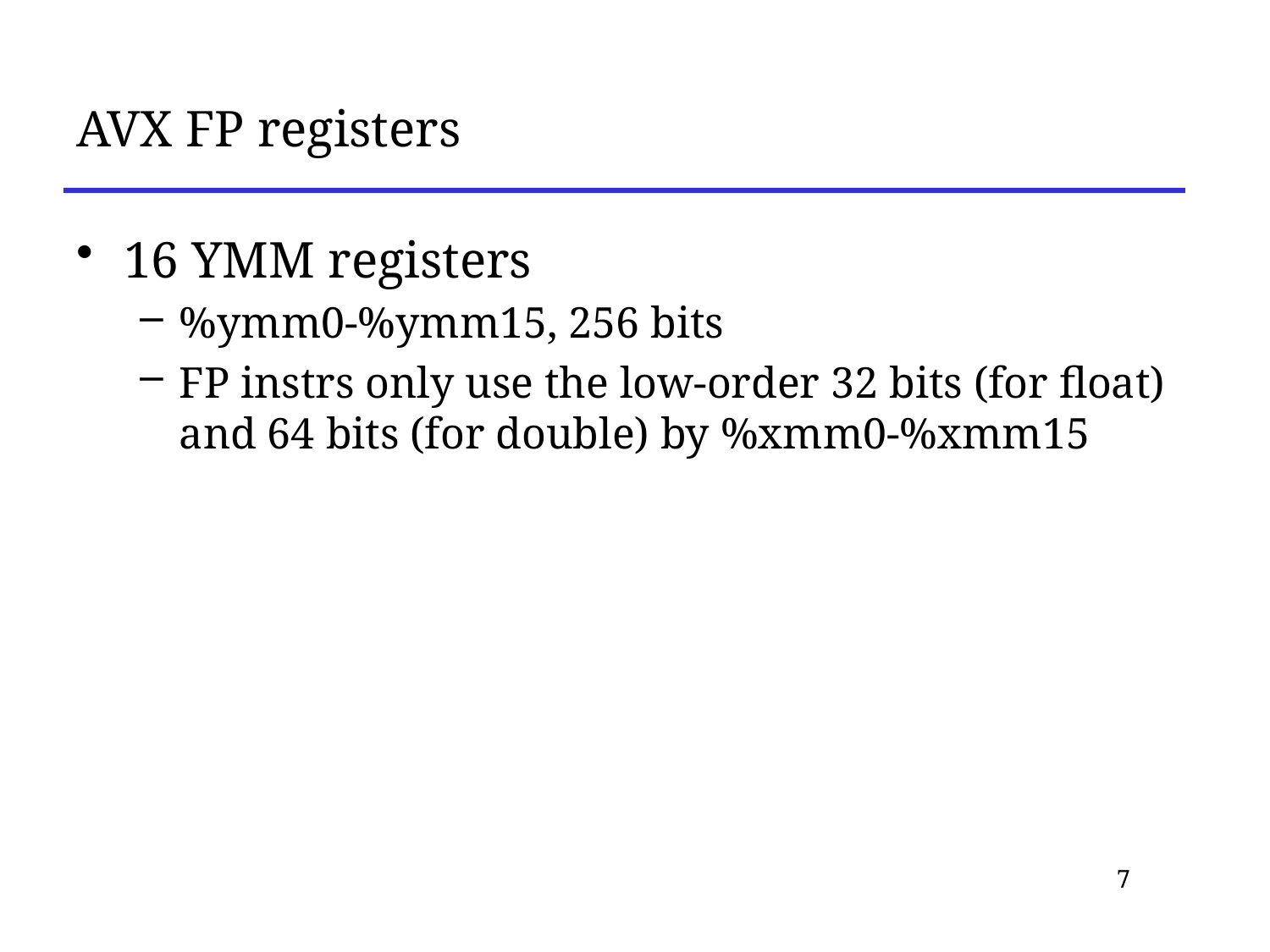

# AVX FP registers
16 YMM registers
%ymm0-%ymm15, 256 bits
FP instrs only use the low-order 32 bits (for float) and 64 bits (for double) by %xmm0-%xmm15

7